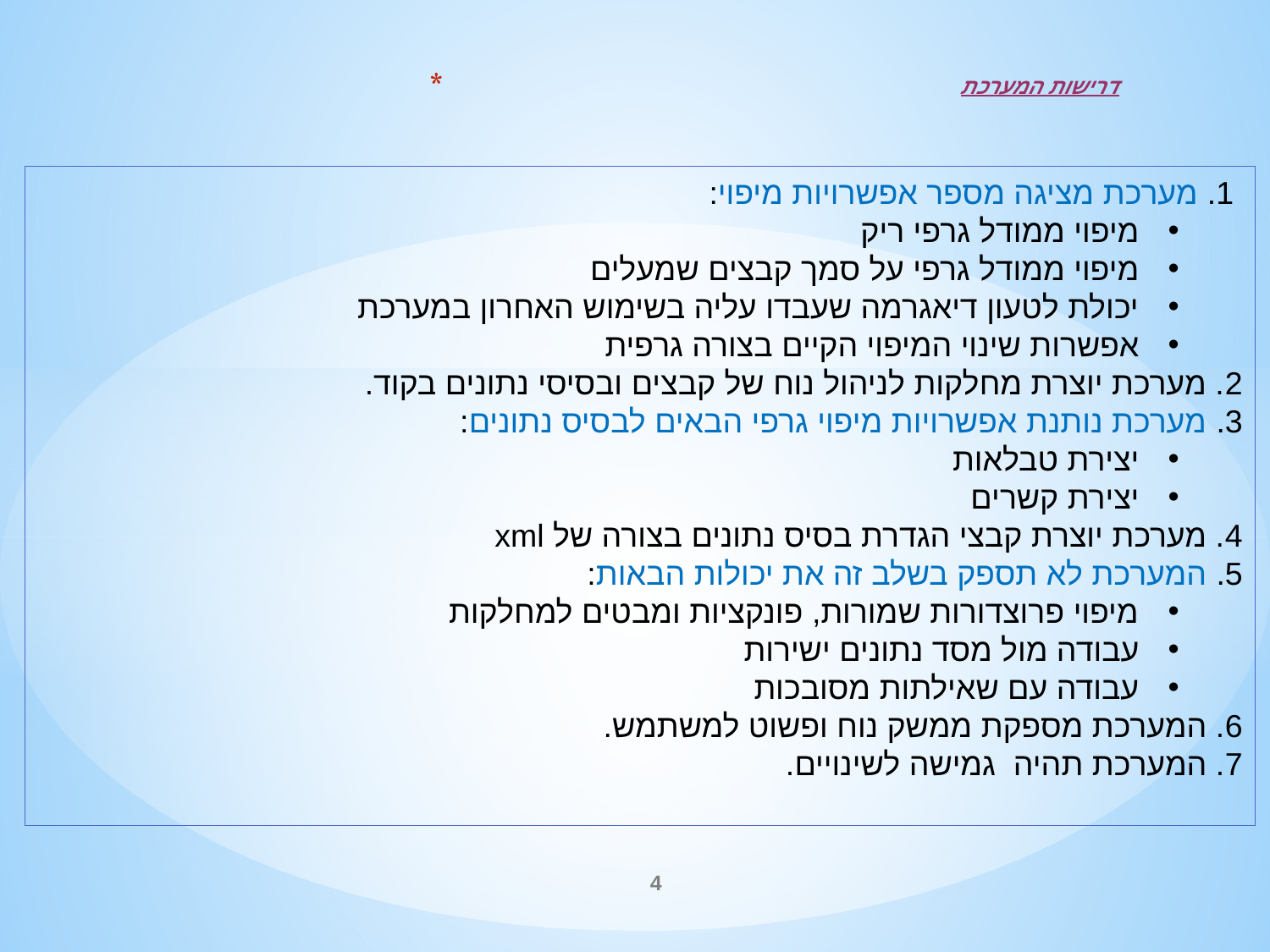

# דרישות המערכת
 1. מערכת מציגה מספר אפשרויות מיפוי:
מיפוי ממודל גרפי ריק
מיפוי ממודל גרפי על סמך קבצים שמעלים
יכולת לטעון דיאגרמה שעבדו עליה בשימוש האחרון במערכת
אפשרות שינוי המיפוי הקיים בצורה גרפית
2. מערכת יוצרת מחלקות לניהול נוח של קבצים ובסיסי נתונים בקוד.
3. מערכת נותנת אפשרויות מיפוי גרפי הבאים לבסיס נתונים:
יצירת טבלאות
יצירת קשרים
4. מערכת יוצרת קבצי הגדרת בסיס נתונים בצורה של xml
5. המערכת לא תספק בשלב זה את יכולות הבאות:
מיפוי פרוצדורות שמורות, פונקציות ומבטים למחלקות
עבודה מול מסד נתונים ישירות
עבודה עם שאילתות מסובכות
6. המערכת מספקת ממשק נוח ופשוט למשתמש.
7. המערכת תהיה  גמישה לשינויים.

4